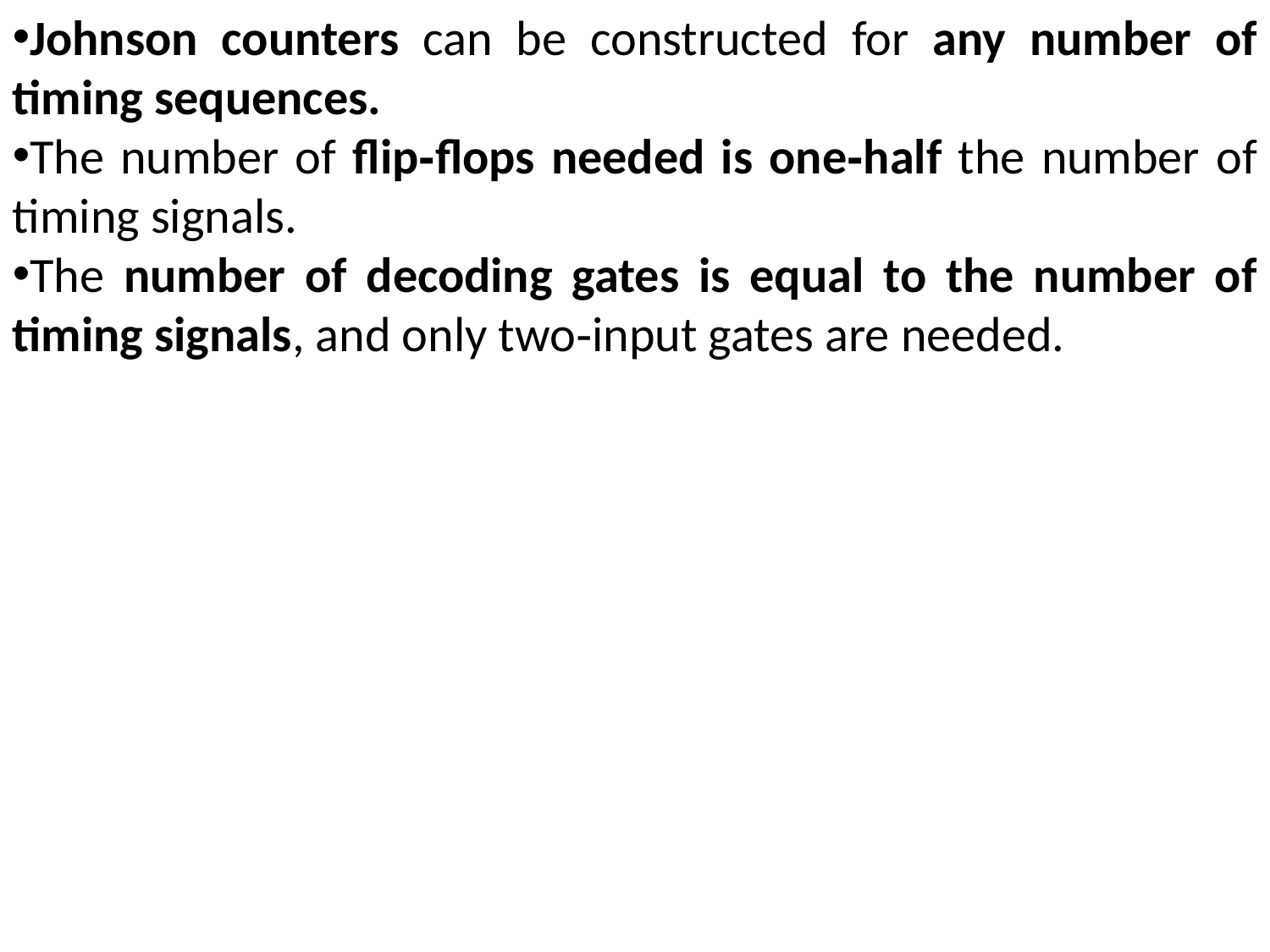

Johnson counters can be constructed for any number of timing sequences.
The number of flip‐flops needed is one‐half the number of timing signals.
The number of decoding gates is equal to the number of timing signals, and only two‐input gates are needed.